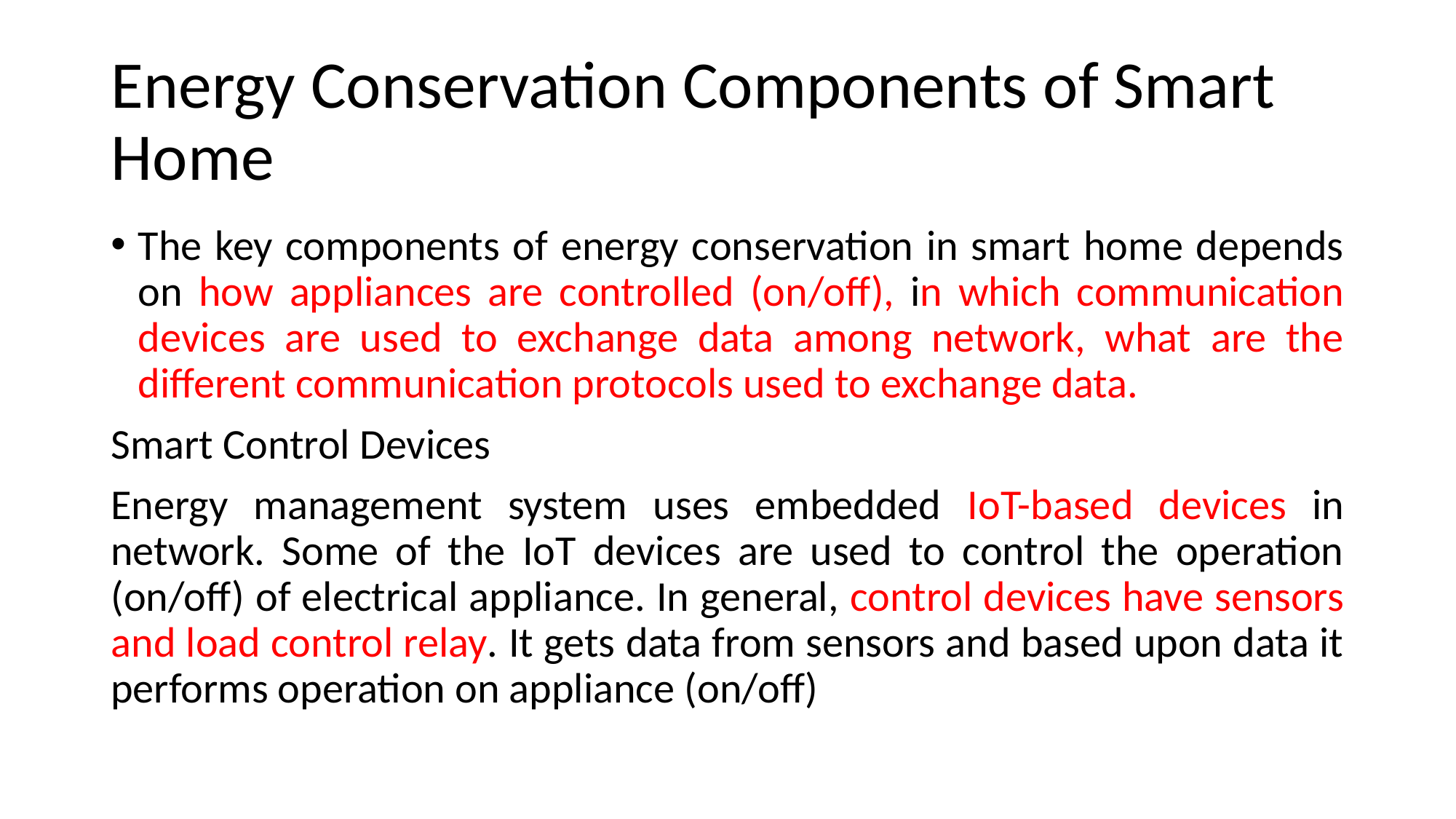

# Energy Conservation Components of Smart Home
The key components of energy conservation in smart home depends on how appliances are controlled (on/off), in which communication devices are used to exchange data among network, what are the different communication protocols used to exchange data.
Smart Control Devices
Energy management system uses embedded IoT-based devices in network. Some of the IoT devices are used to control the operation (on/off) of electrical appliance. In general, control devices have sensors and load control relay. It gets data from sensors and based upon data it performs operation on appliance (on/off)